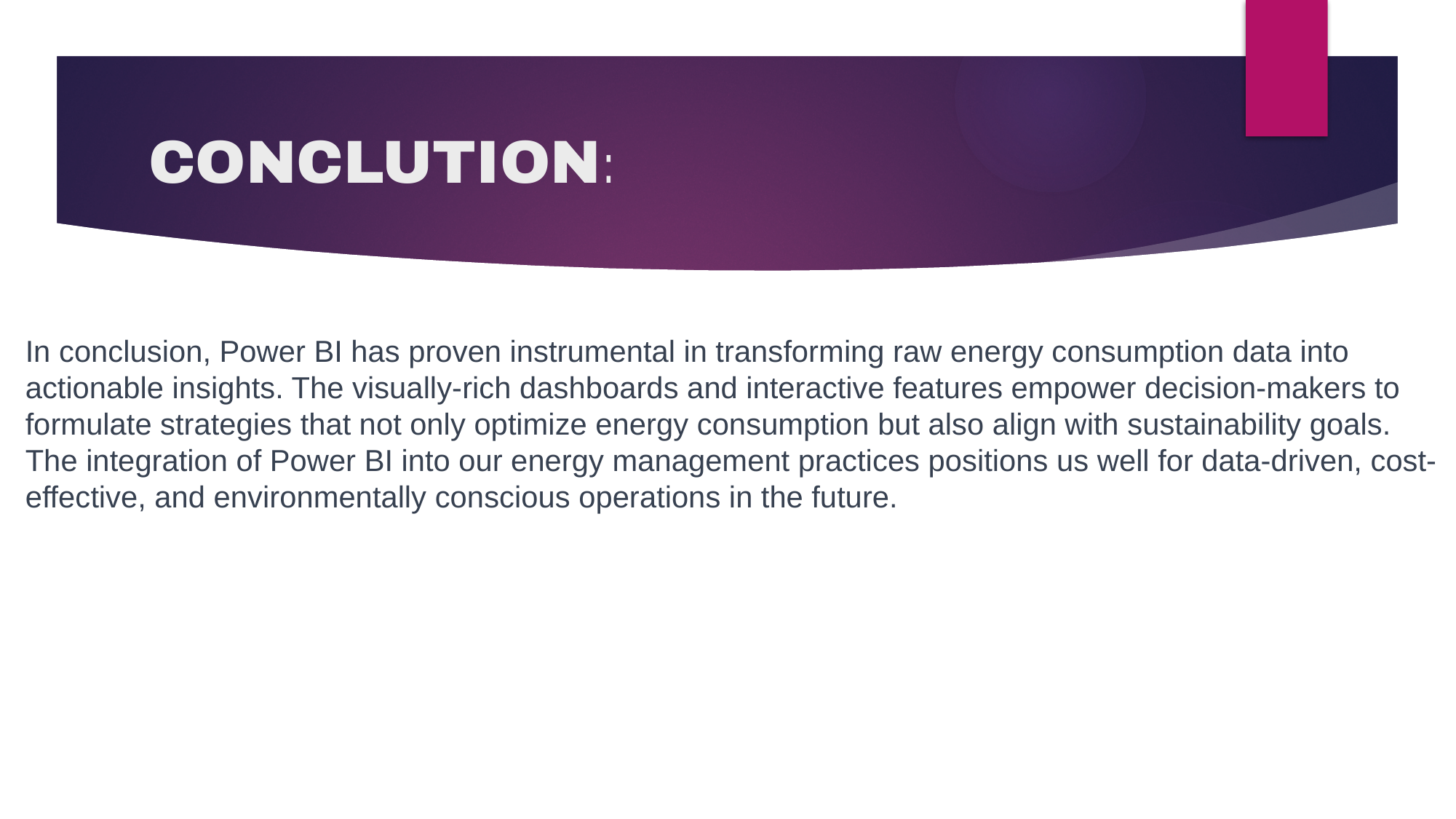

# CONCLUTION:
In conclusion, Power BI has proven instrumental in transforming raw energy consumption data into actionable insights. The visually-rich dashboards and interactive features empower decision-makers to formulate strategies that not only optimize energy consumption but also align with sustainability goals. The integration of Power BI into our energy management practices positions us well for data-driven, cost-effective, and environmentally conscious operations in the future.